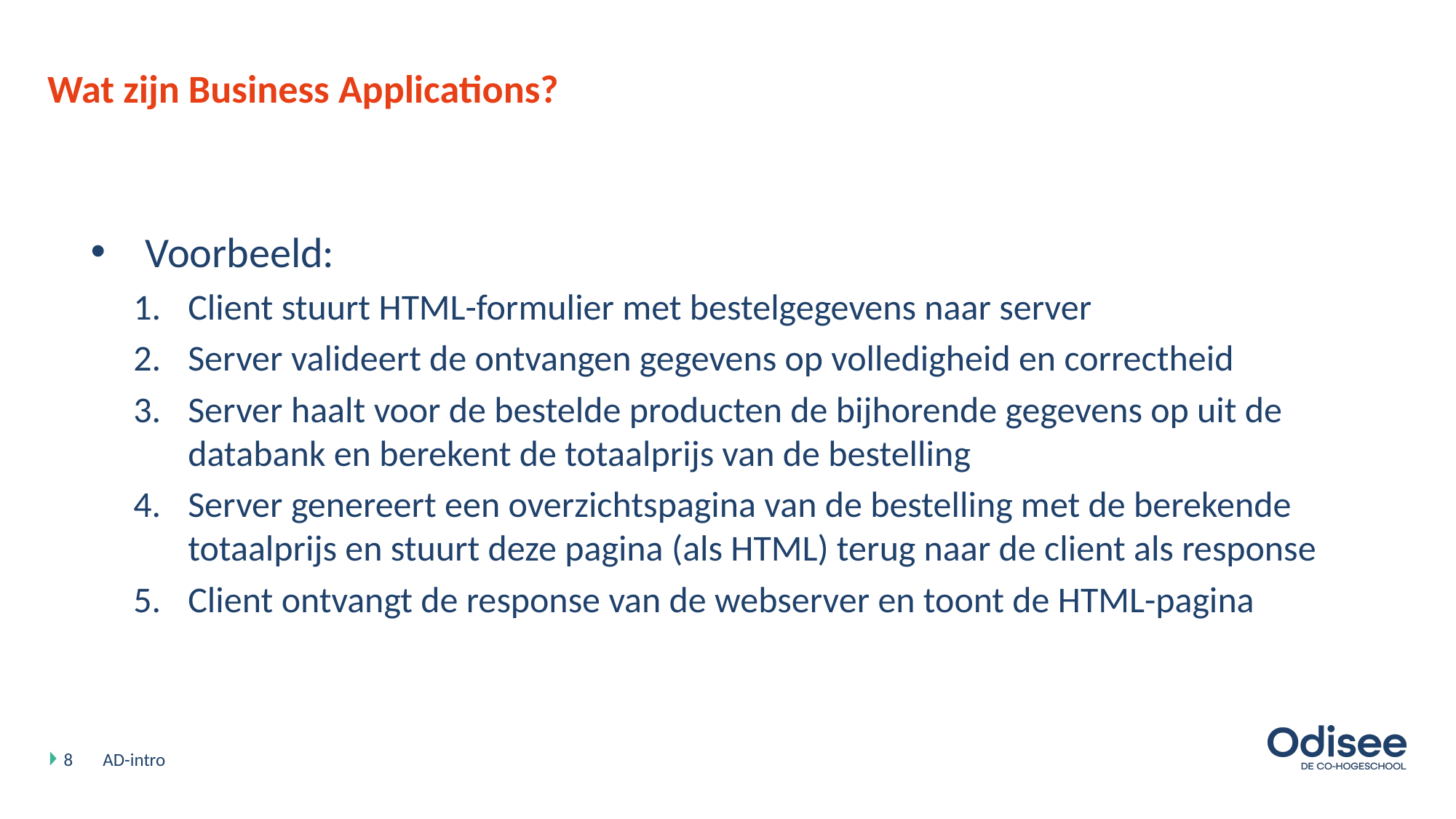

# Wat zijn Business Applications?
Voorbeeld:
Client stuurt HTML-formulier met bestelgegevens naar server
Server valideert de ontvangen gegevens op volledigheid en correctheid
Server haalt voor de bestelde producten de bijhorende gegevens op uit de databank en berekent de totaalprijs van de bestelling
Server genereert een overzichtspagina van de bestelling met de berekende totaalprijs en stuurt deze pagina (als HTML) terug naar de client als response
Client ontvangt de response van de webserver en toont de HTML-pagina
8
AD-intro